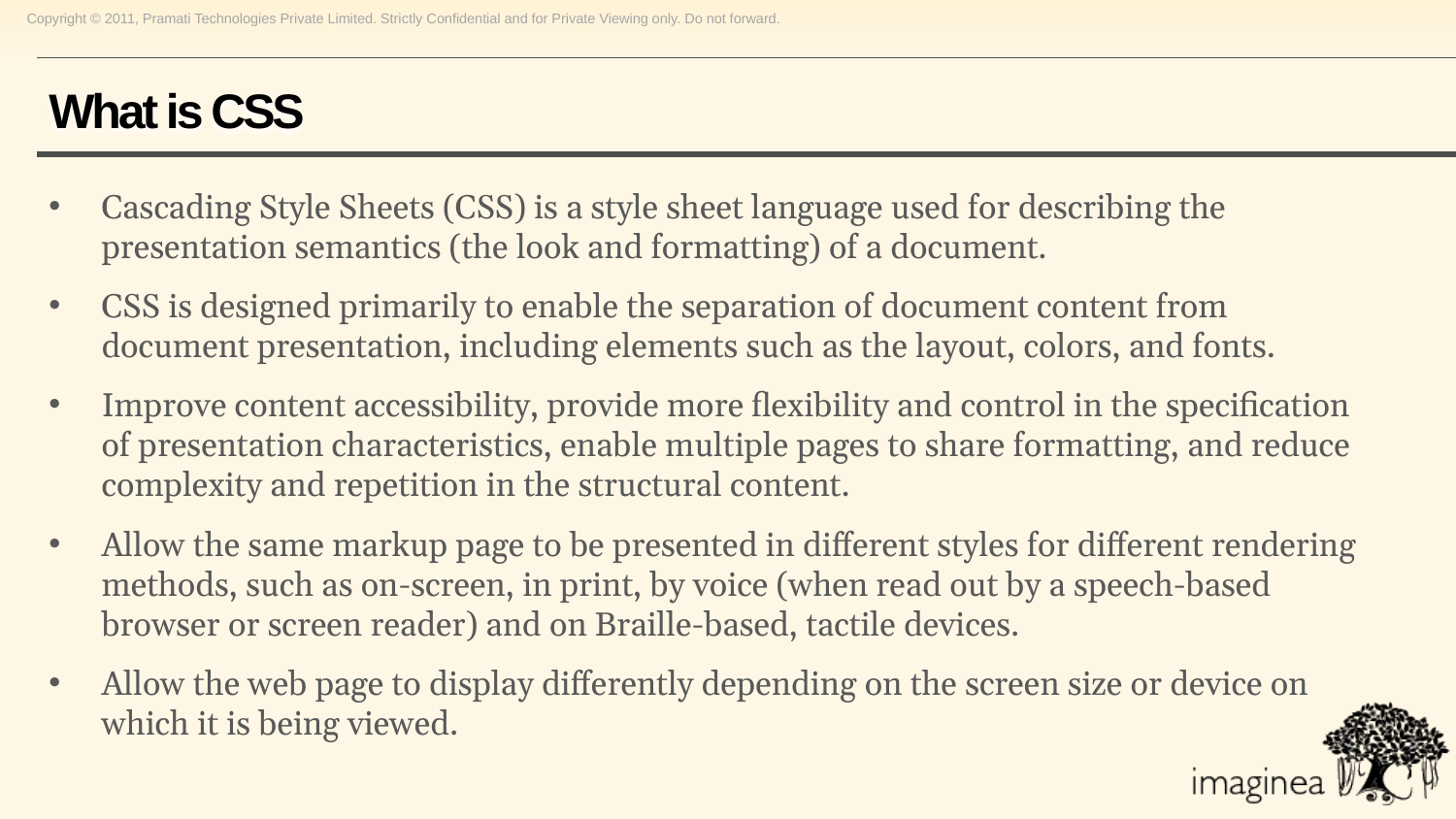

# What is CSS
Cascading Style Sheets (CSS) is a style sheet language used for describing the presentation semantics (the look and formatting) of a document.
CSS is designed primarily to enable the separation of document content from document presentation, including elements such as the layout, colors, and fonts.
Improve content accessibility, provide more flexibility and control in the specification of presentation characteristics, enable multiple pages to share formatting, and reduce complexity and repetition in the structural content.
Allow the same markup page to be presented in different styles for different rendering methods, such as on-screen, in print, by voice (when read out by a speech-based browser or screen reader) and on Braille-based, tactile devices.
Allow the web page to display differently depending on the screen size or device on which it is being viewed.